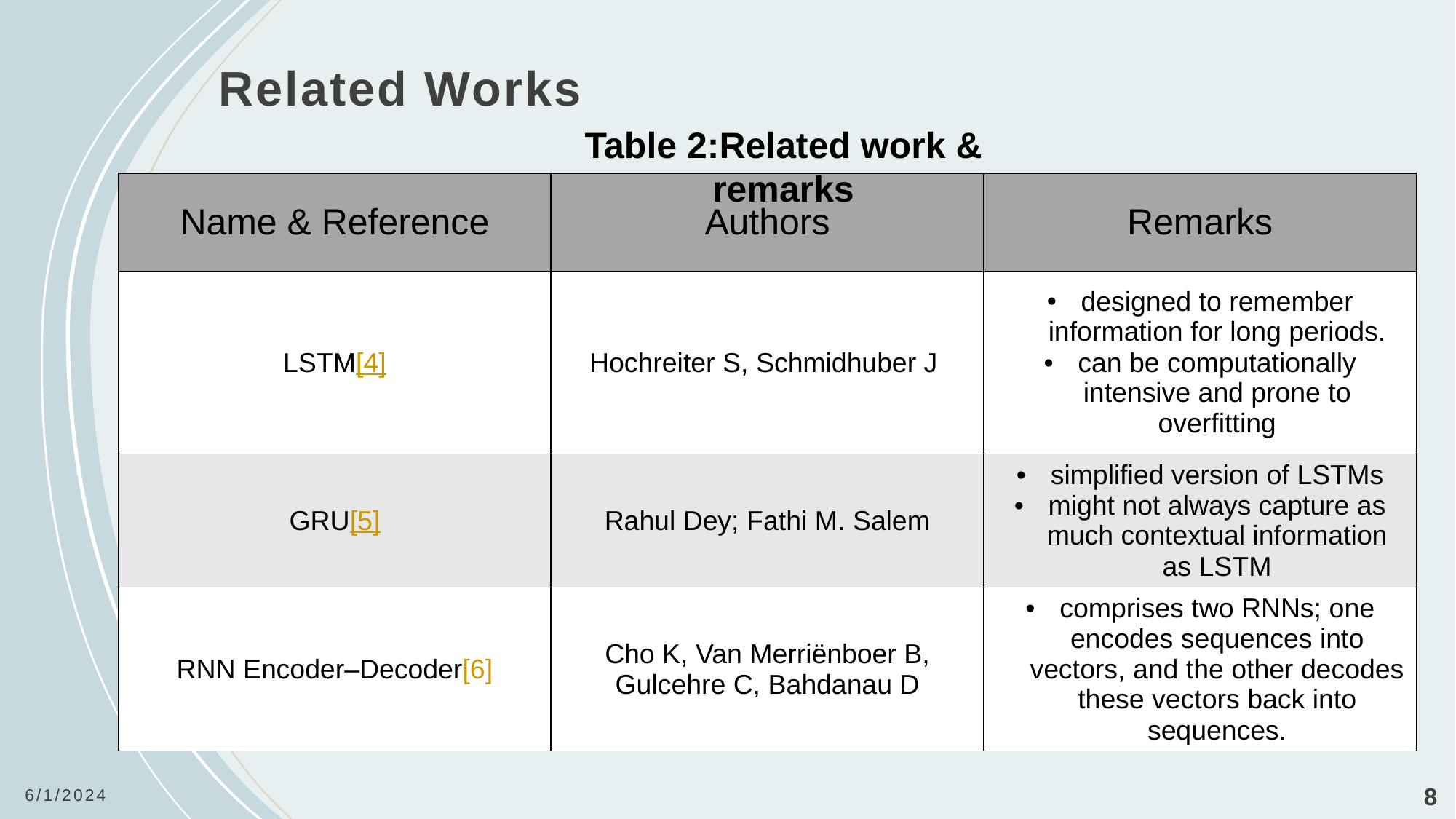

Related Works
Table 2:Related work & remarks
| Name & Reference | Authors | Remarks |
| --- | --- | --- |
| LSTM[4] | Hochreiter S, Schmidhuber J | designed to remember information for long periods. can be computationally intensive and prone to overfitting |
| GRU[5] | Rahul Dey; Fathi M. Salem | simplified version of LSTMs might not always capture as much contextual information as LSTM |
| RNN Encoder–Decoder[6] | Cho K, Van Merriënboer B, Gulcehre C, Bahdanau D | comprises two RNNs; one encodes sequences into vectors, and the other decodes these vectors back into sequences. |
6/1/2024
8